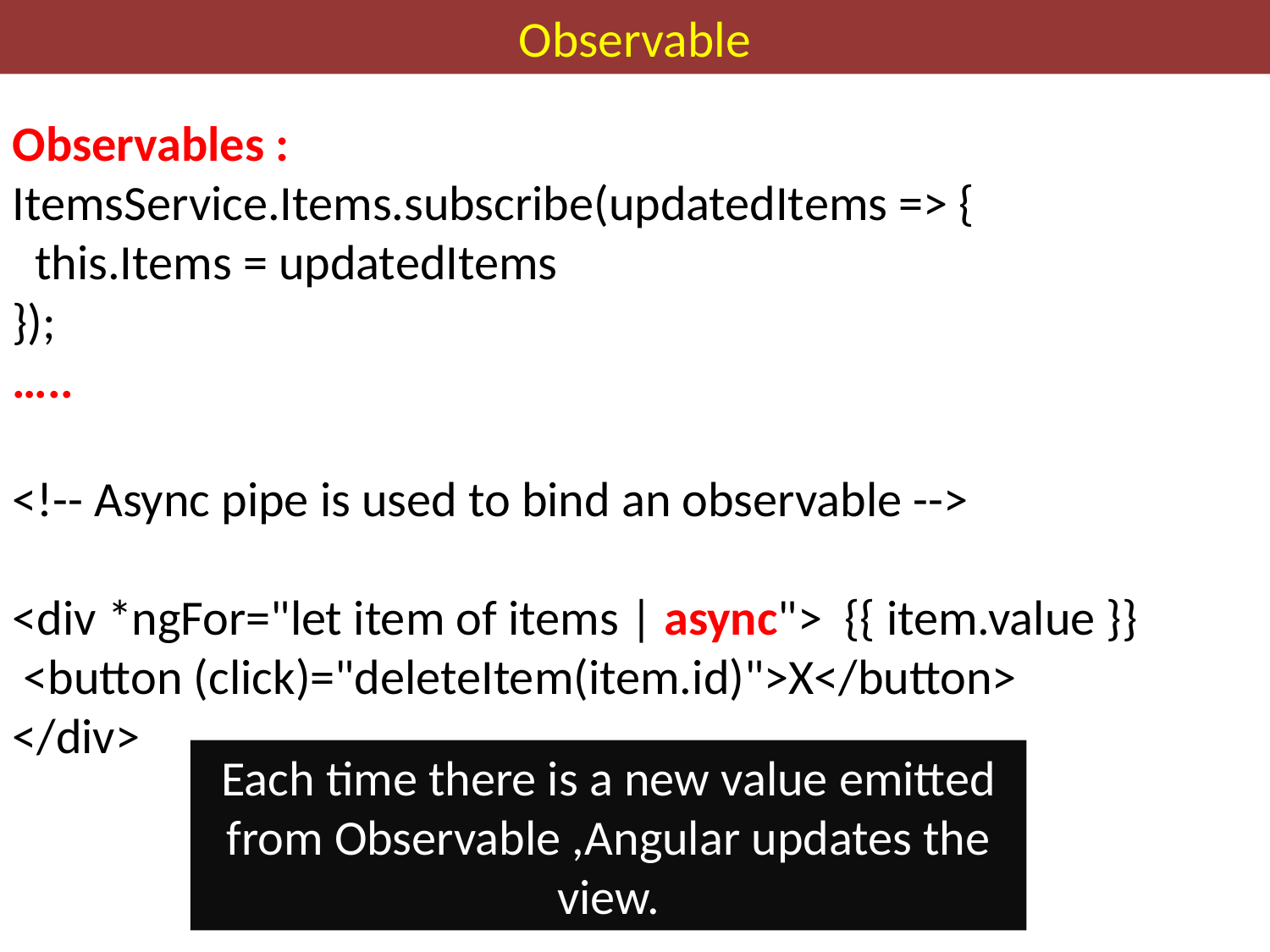

# Observable
Observables :
ItemsService.Items.subscribe(updatedItems => {
  this.Items = updatedItems
});
…..

<!-- Async pipe is used to bind an observable -->

<div *ngFor="let item of items | async">  {{ item.value }}
 <button (click)="deleteItem(item.id)">X</button>
</div>

Each time there is a new value emitted from Observable ,Angular updates the view.